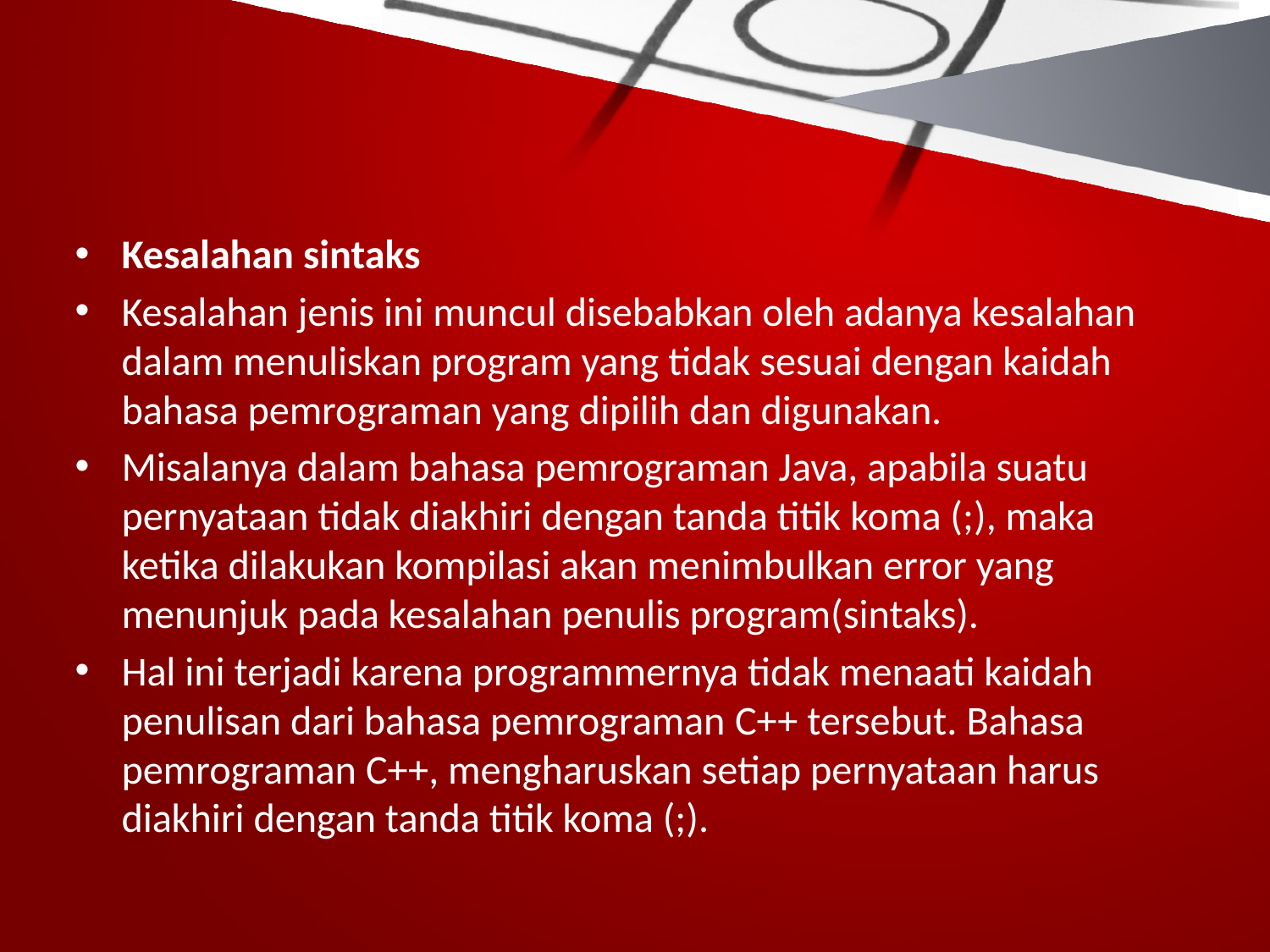

#
Kesalahan sintaks
Kesalahan jenis ini muncul disebabkan oleh adanya kesalahan dalam menuliskan program yang tidak sesuai dengan kaidah bahasa pemrograman yang dipilih dan digunakan.
Misalanya dalam bahasa pemrograman Java, apabila suatu pernyataan tidak diakhiri dengan tanda titik koma (;), maka ketika dilakukan kompilasi akan menimbulkan error yang menunjuk pada kesalahan penulis program(sintaks).
Hal ini terjadi karena programmernya tidak menaati kaidah penulisan dari bahasa pemrograman C++ tersebut. Bahasa pemrograman C++, mengharuskan setiap pernyataan harus diakhiri dengan tanda titik koma (;).